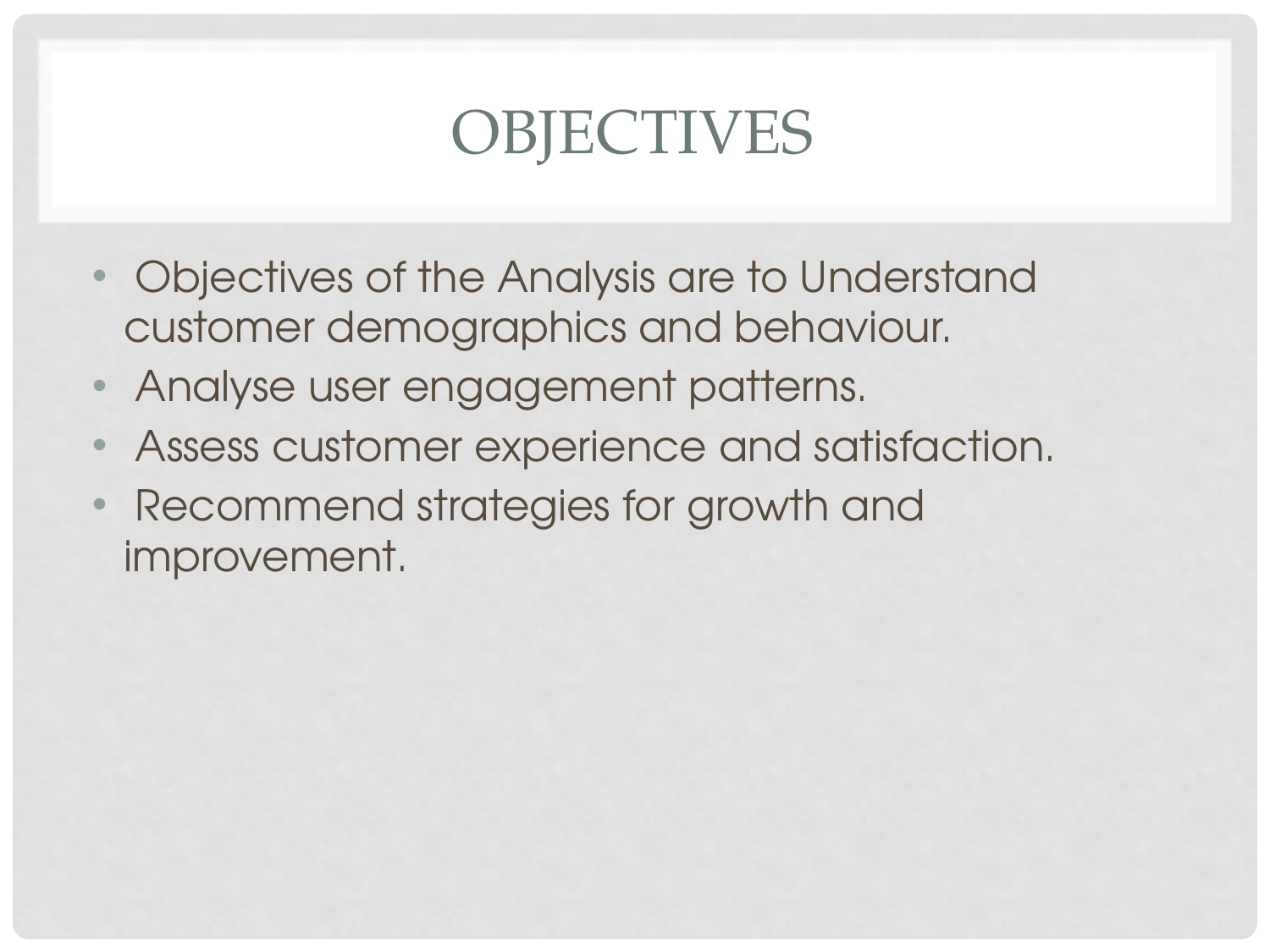

# Objectives
 Objectives of the Analysis are to Understand customer demographics and behaviour.
 Analyse user engagement patterns.
 Assess customer experience and satisfaction.
 Recommend strategies for growth and improvement.